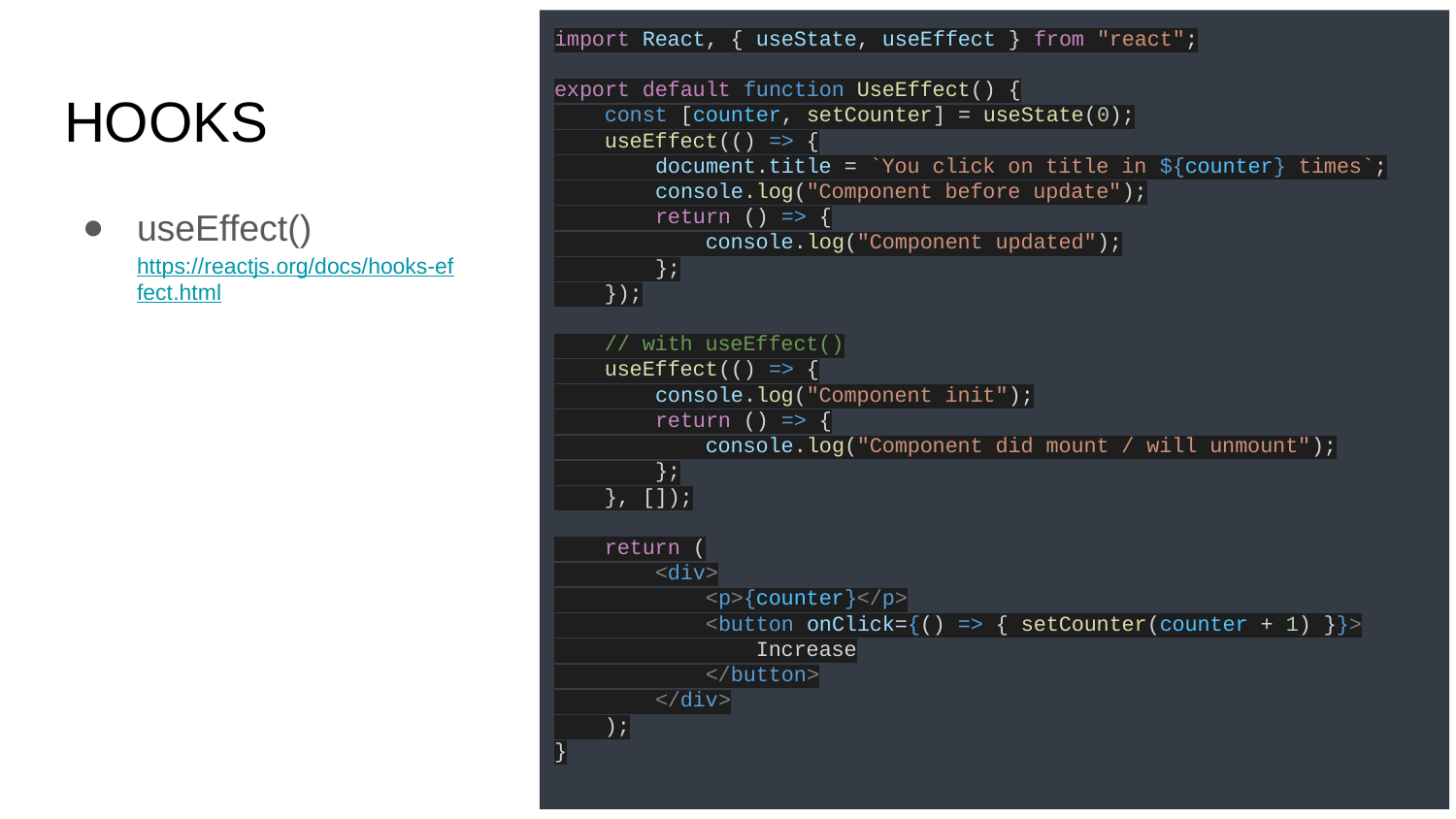

import React, { useState, useEffect } from "react";

export default function UseEffect() {
    const [counter, setCounter] = useState(0);
    useEffect(() => {
        document.title = `You click on title in ${counter} times`;
        console.log("Component before update");
        return () => {
            console.log("Component updated");
        };
    });

    // with useEffect()
    useEffect(() => {
        console.log("Component init");
        return () => {
            console.log("Component did mount / will unmount");
        };
    }, []);

    return (
        <div>
            <p>{counter}</p>
            <button onClick={() => { setCounter(counter + 1) }}>
                Increase
            </button>
        </div>
    );
}

# HOOKS
useEffect() https://reactjs.org/docs/hooks-effect.html